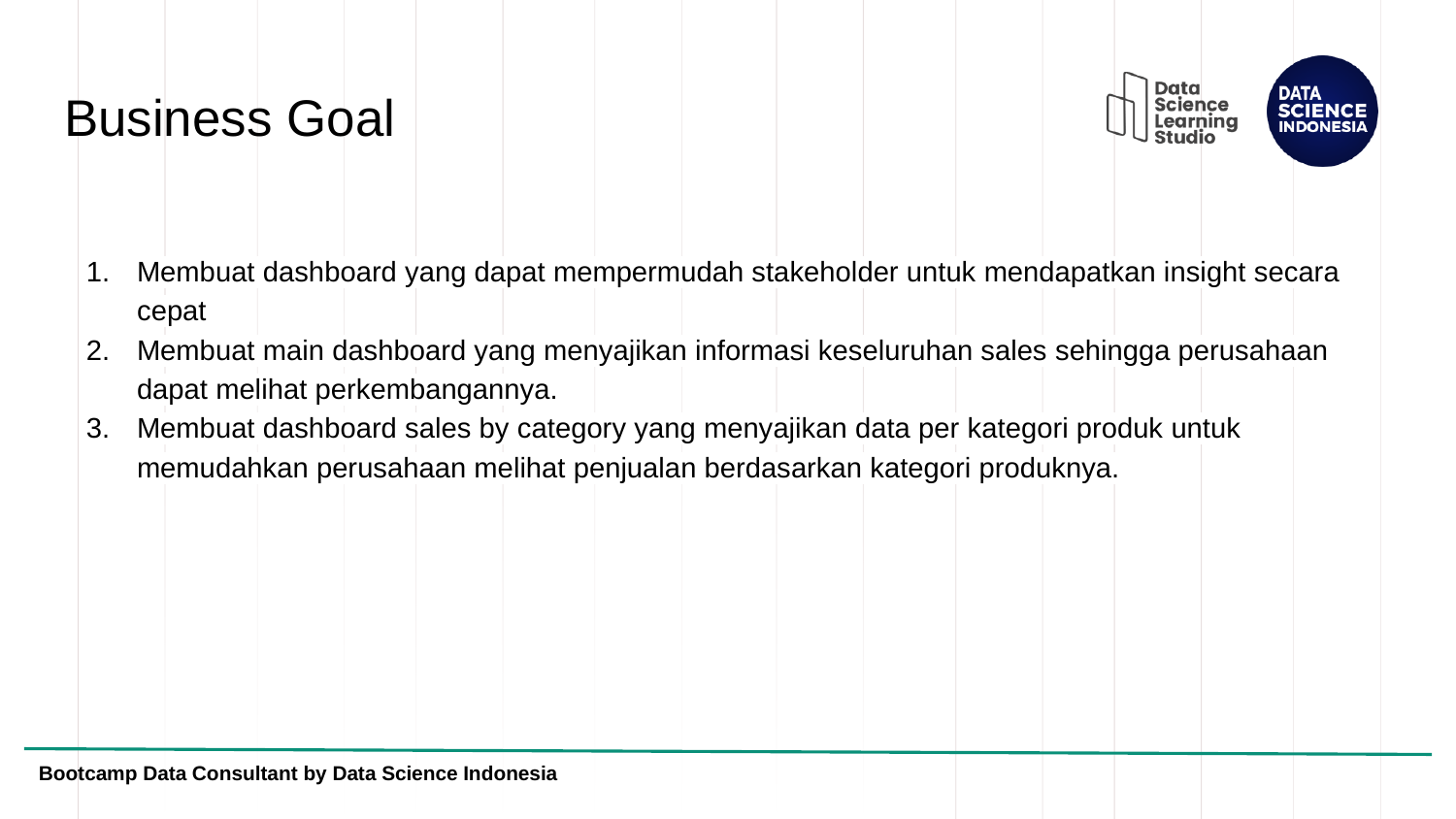

# Business Goal

Membuat dashboard yang dapat mempermudah stakeholder untuk mendapatkan insight secara cepat
Membuat main dashboard yang menyajikan informasi keseluruhan sales sehingga perusahaan dapat melihat perkembangannya.
Membuat dashboard sales by category yang menyajikan data per kategori produk untuk memudahkan perusahaan melihat penjualan berdasarkan kategori produknya.